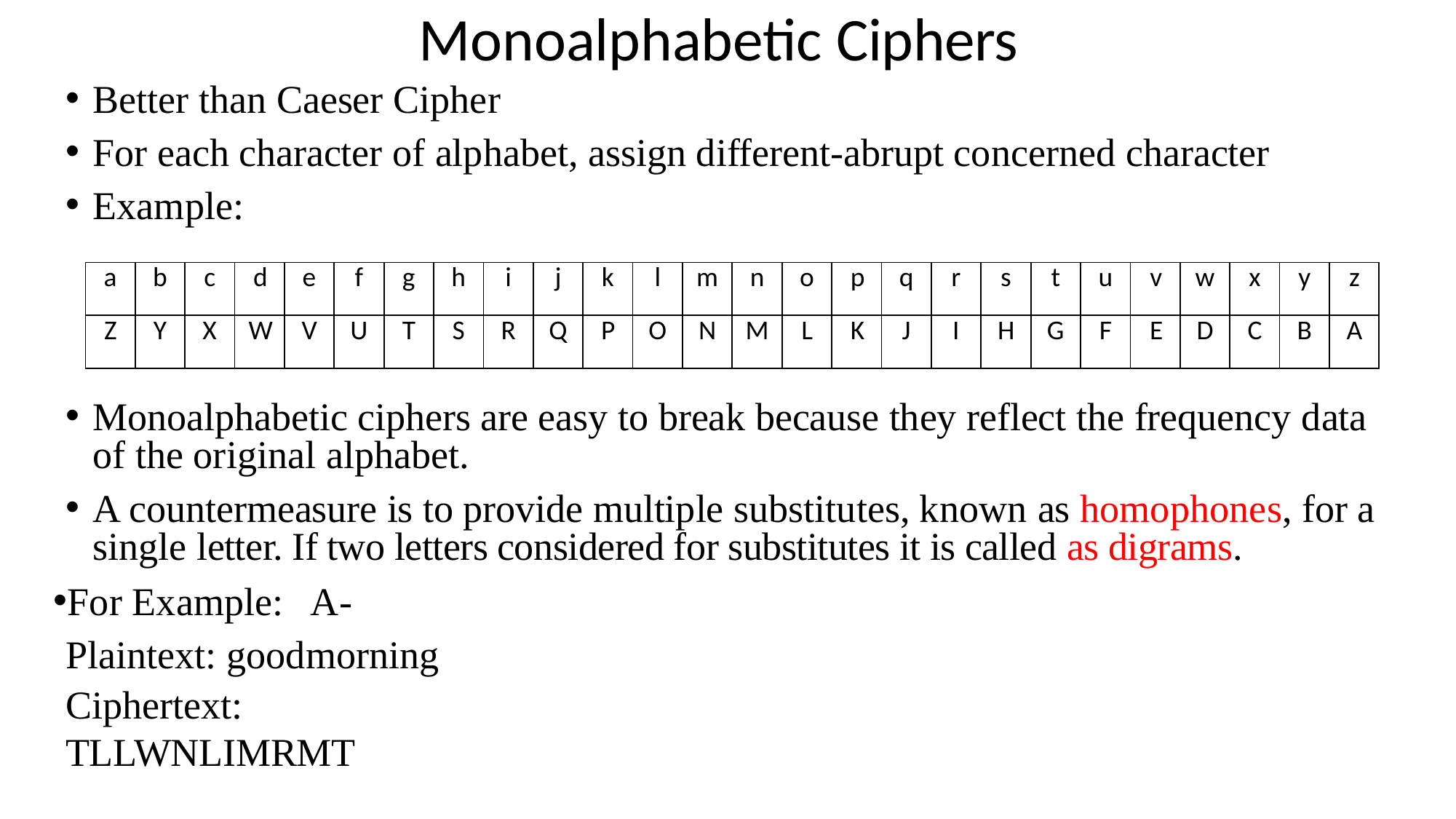

# Monoalphabetic Ciphers
Better than Caeser Cipher
For each character of alphabet, assign different-abrupt concerned character
Example:
| a | b | c | d | e | f | g | h | i | j | k | l | m | n | o | p | q | r | s | t | u | v | w | x | y | z |
| --- | --- | --- | --- | --- | --- | --- | --- | --- | --- | --- | --- | --- | --- | --- | --- | --- | --- | --- | --- | --- | --- | --- | --- | --- | --- |
| Z | Y | X | W | V | U | T | S | R | Q | P | O | N | M | L | K | J | I | H | G | F | E | D | C | B | A |
Monoalphabetic ciphers are easy to break because they reflect the frequency data  of the original alphabet.
A countermeasure is to provide multiple substitutes, known as homophones, for a  single letter. If two letters considered for substitutes it is called as digrams.
For Example:   A-Plaintext: goodmorning
Ciphertext: TLLWNLIMRMT